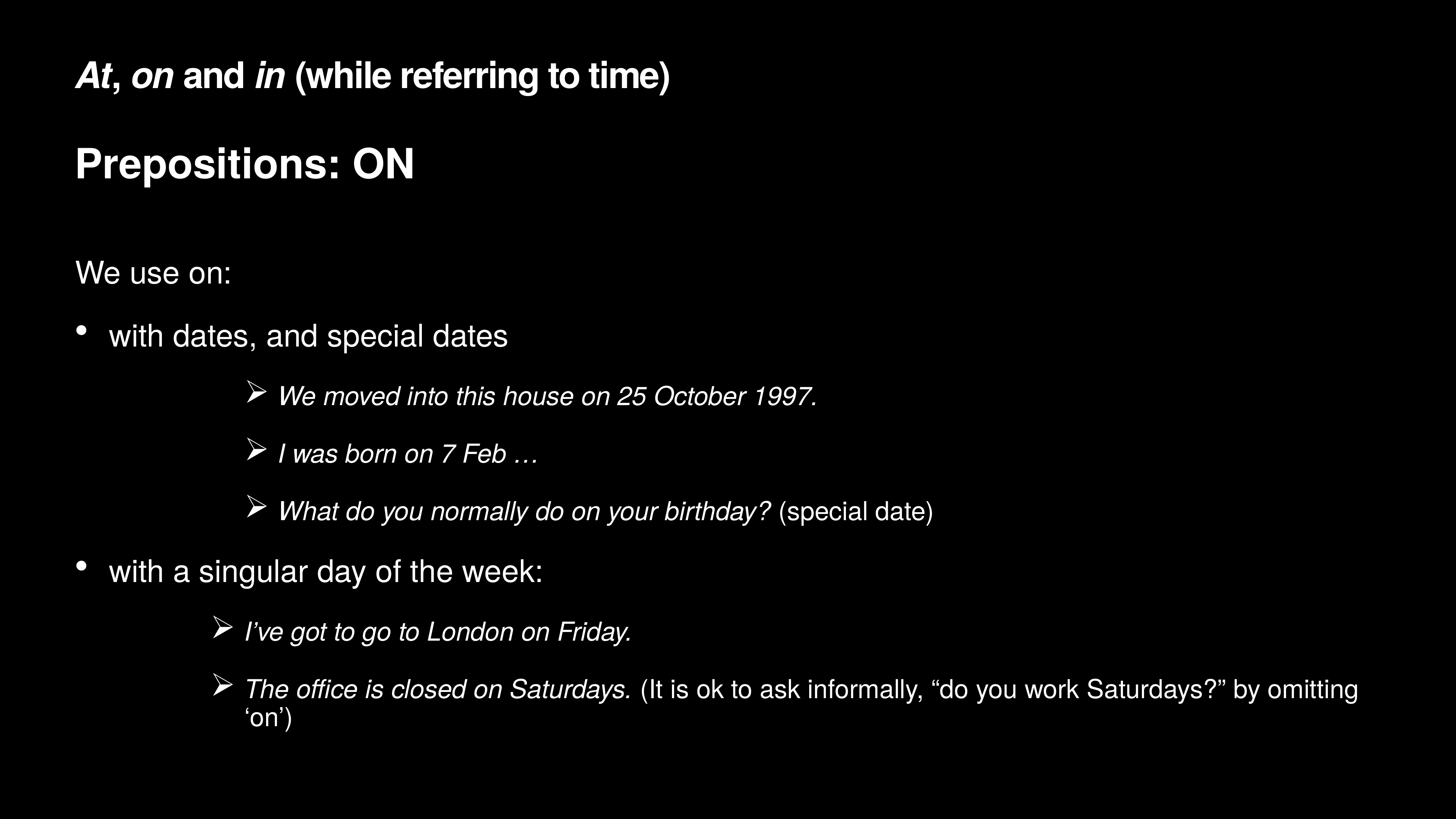

# At, on and in (while referring to time)
Prepositions: ON
We use on:
with dates, and special dates
We moved into this house on 25 October 1997.
I was born on 7 Feb …
What do you normally do on your birthday? (special date)
with a singular day of the week:
I’ve got to go to London on Friday.
The office is closed on Saturdays. (It is ok to ask informally, “do you work Saturdays?” by omitting ‘on’)